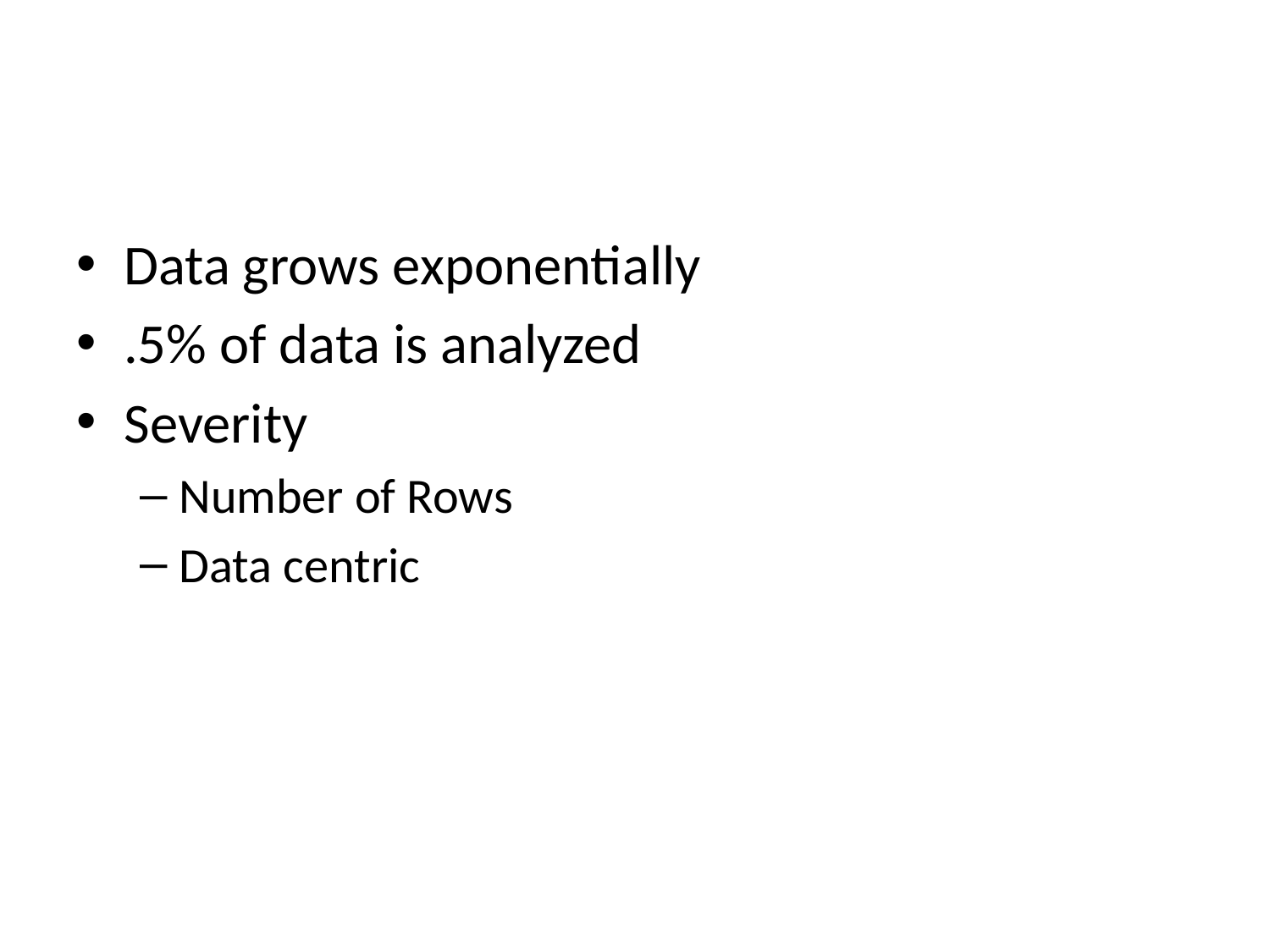

#
Data grows exponentially
.5% of data is analyzed
Severity
Number of Rows
Data centric